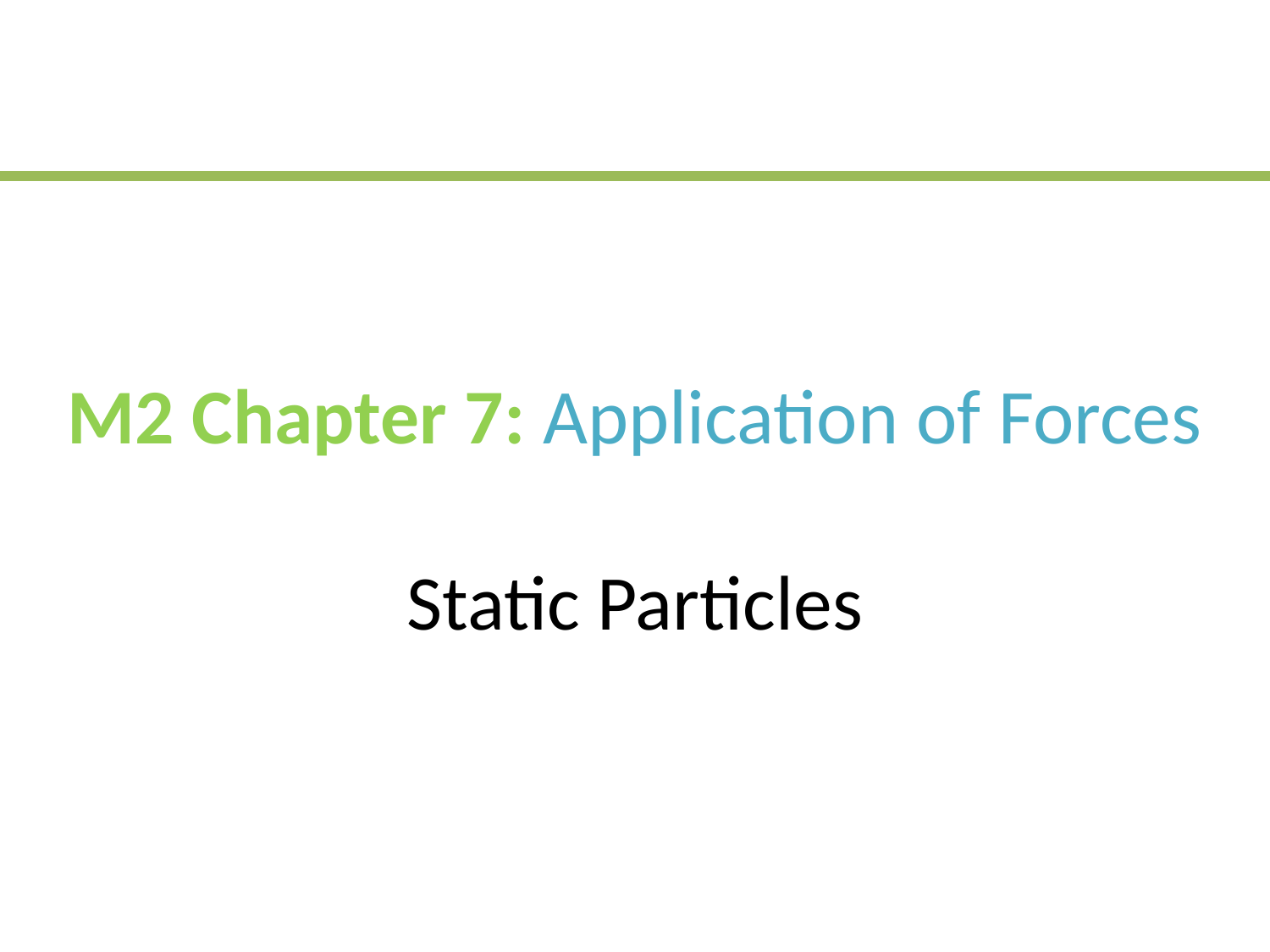

# M2 Chapter 7: Application of Forces Static Particles